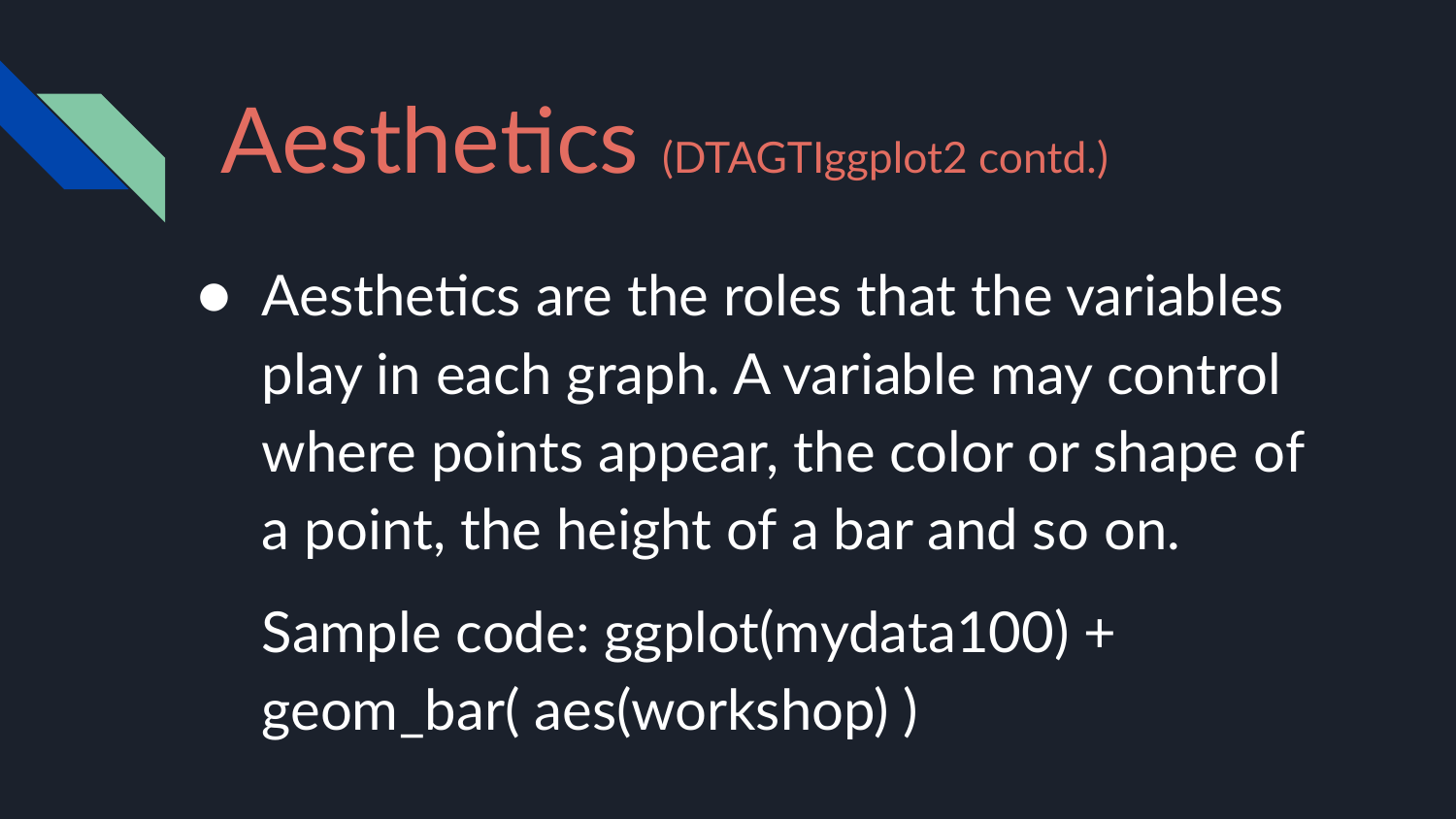

# Aesthetics (DTAGTIggplot2 contd.)
Aesthetics are the roles that the variables play in each graph. A variable may control where points appear, the color or shape of a point, the height of a bar and so on.
Sample code: ggplot(mydata100) + geom_bar( aes(workshop) )